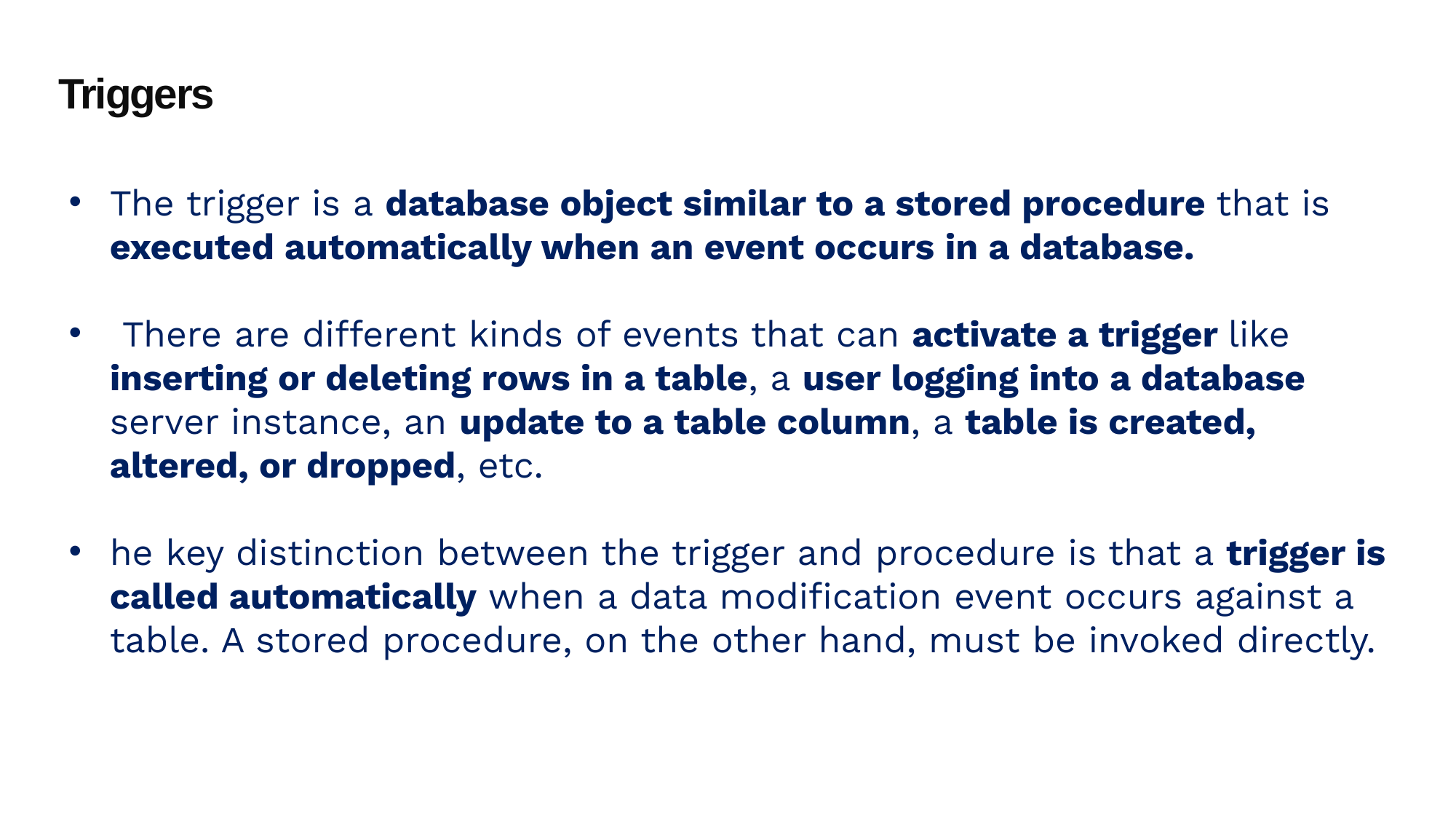

Triggers
The trigger is a database object similar to a stored procedure that is executed automatically when an event occurs in a database.

 There are different kinds of events that can activate a trigger like inserting or deleting rows in a table, a user logging into a database server instance, an update to a table column, a table is created, altered, or dropped, etc.

he key distinction between the trigger and procedure is that a trigger is called automatically when a data modification event occurs against a table. A stored procedure, on the other hand, must be invoked directly.